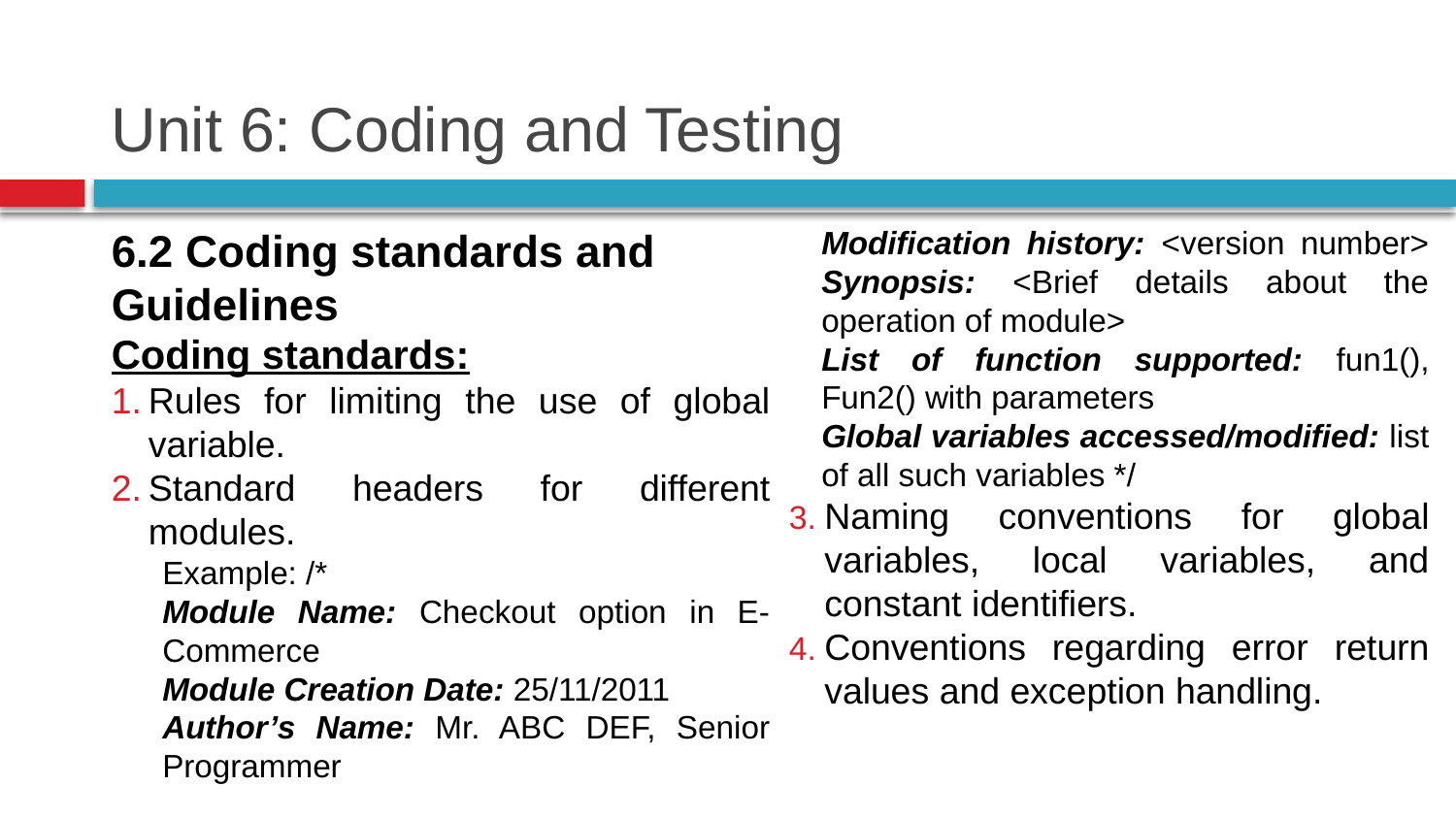

# Unit 6: Coding and Testing
6.2 Coding standards and Guidelines
Coding standards:
Rules for limiting the use of global variable.
Standard headers for different modules.
Example: /*
Module Name: Checkout option in E-Commerce
Module Creation Date: 25/11/2011
Author’s Name: Mr. ABC DEF, Senior Programmer
Modification history: <version number> Synopsis: <Brief details about the operation of module>
List of function supported: fun1(), Fun2() with parameters
Global variables accessed/modified: list of all such variables */
Naming conventions for global variables, local variables, and constant identifiers.
Conventions regarding error return values and exception handling.